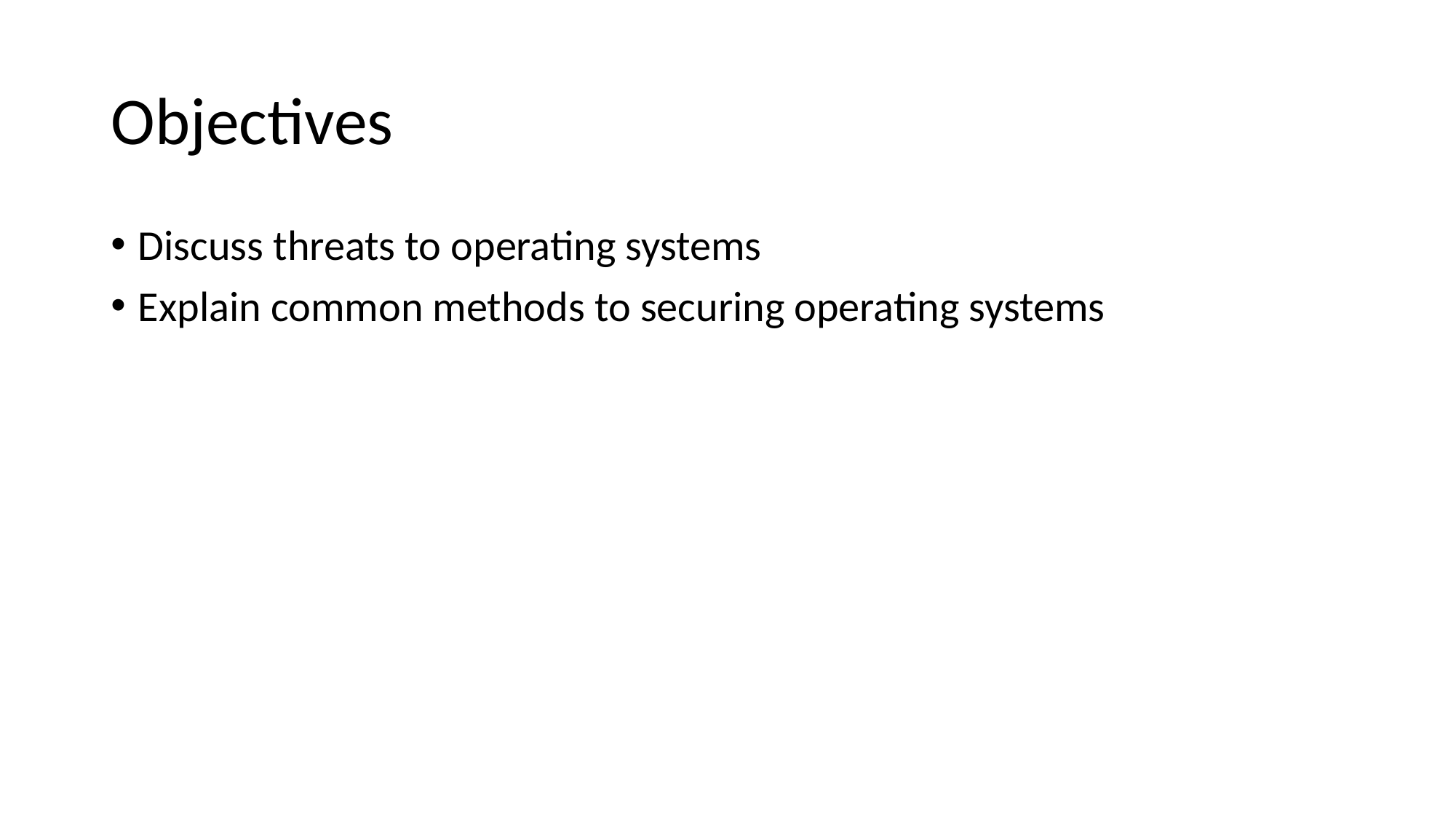

# Objectives
Discuss threats to operating systems
Explain common methods to securing operating systems